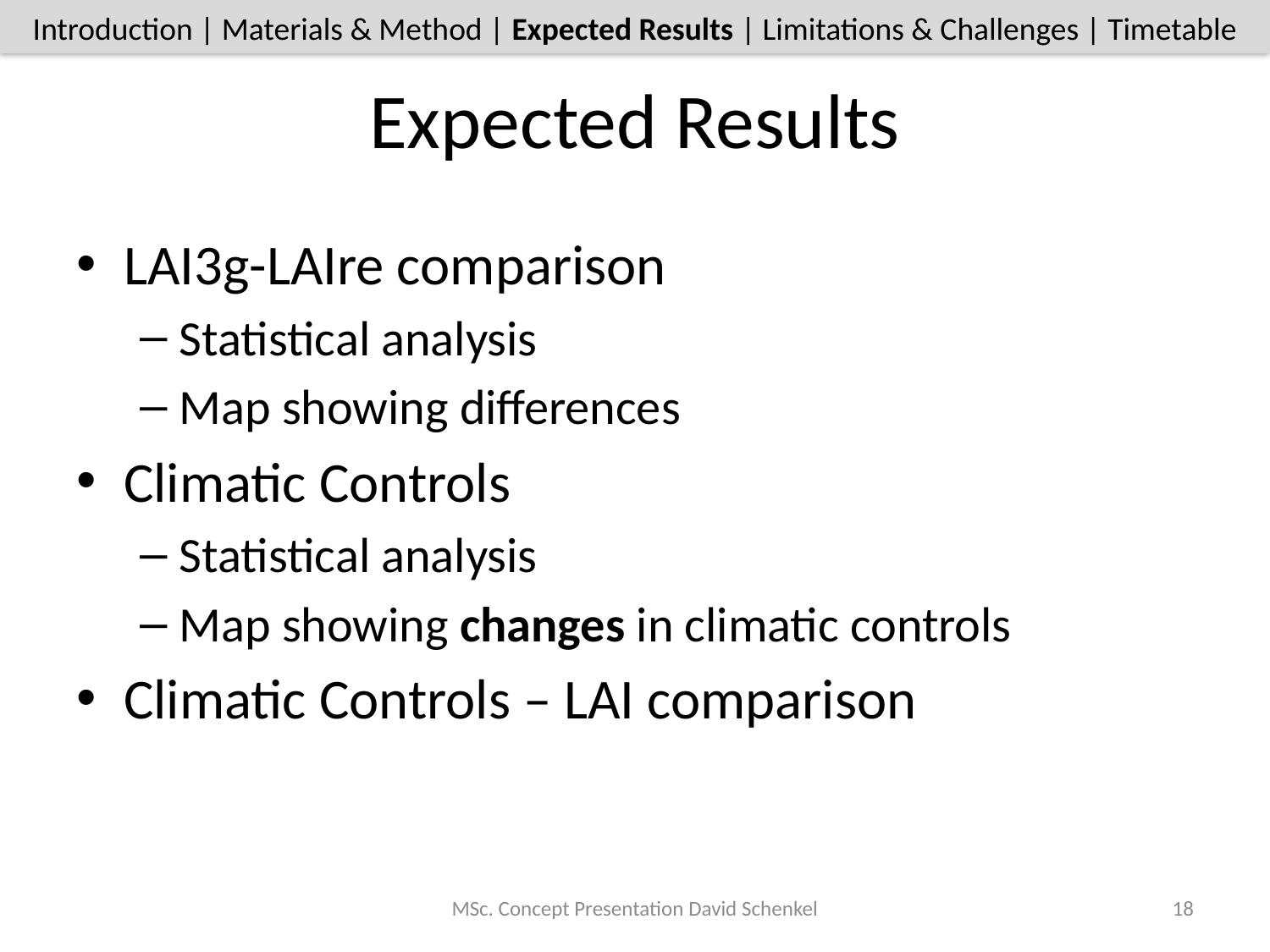

Introduction | Materials & Method | Expected Results | Limitations & Challenges | Timetable
# Expected Results
LAI3g-LAIre comparison
Statistical analysis
Map showing differences
Climatic Controls
Statistical analysis
Map showing changes in climatic controls
Climatic Controls – LAI comparison

MSc. Concept Presentation David Schenkel
18